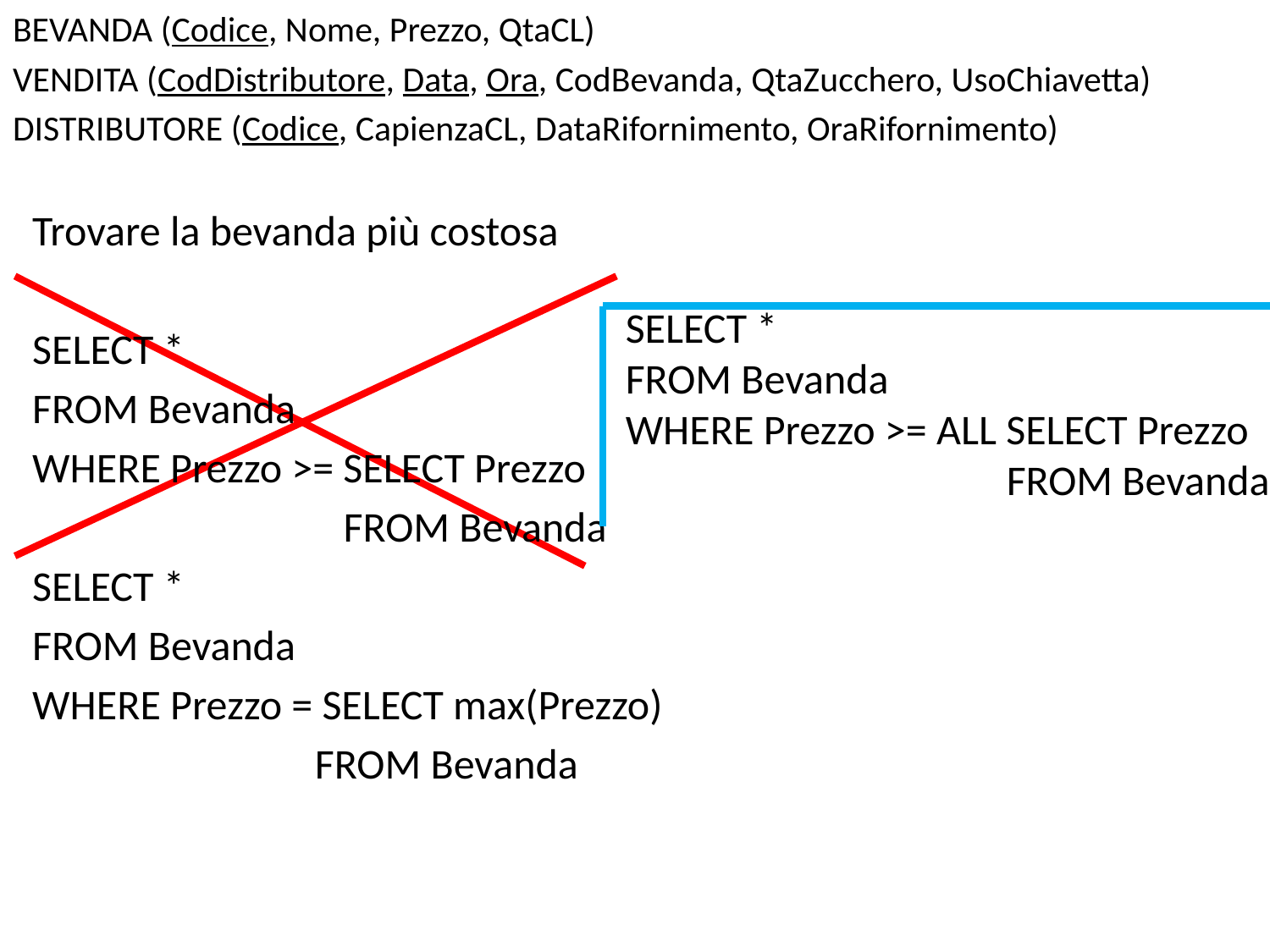

Bevanda (Codice, Nome, Prezzo, QtaCL)
Vendita (CodDistributore, Data, Ora, CodBevanda, QtaZucchero, UsoChiavetta)
Distributore (Codice, CapienzaCL, DataRifornimento, OraRifornimento)
Trovare la bevanda più costosa

SELECT *
FROM Bevanda
WHERE Prezzo >= SELECT Prezzo
		      FROM Bevanda
SELECT *
FROM Bevanda
WHERE Prezzo = SELECT max(Prezzo)
		   FROM Bevanda

SELECT *
FROM Bevanda
WHERE Prezzo >= ALL SELECT Prezzo
		    	FROM Bevanda